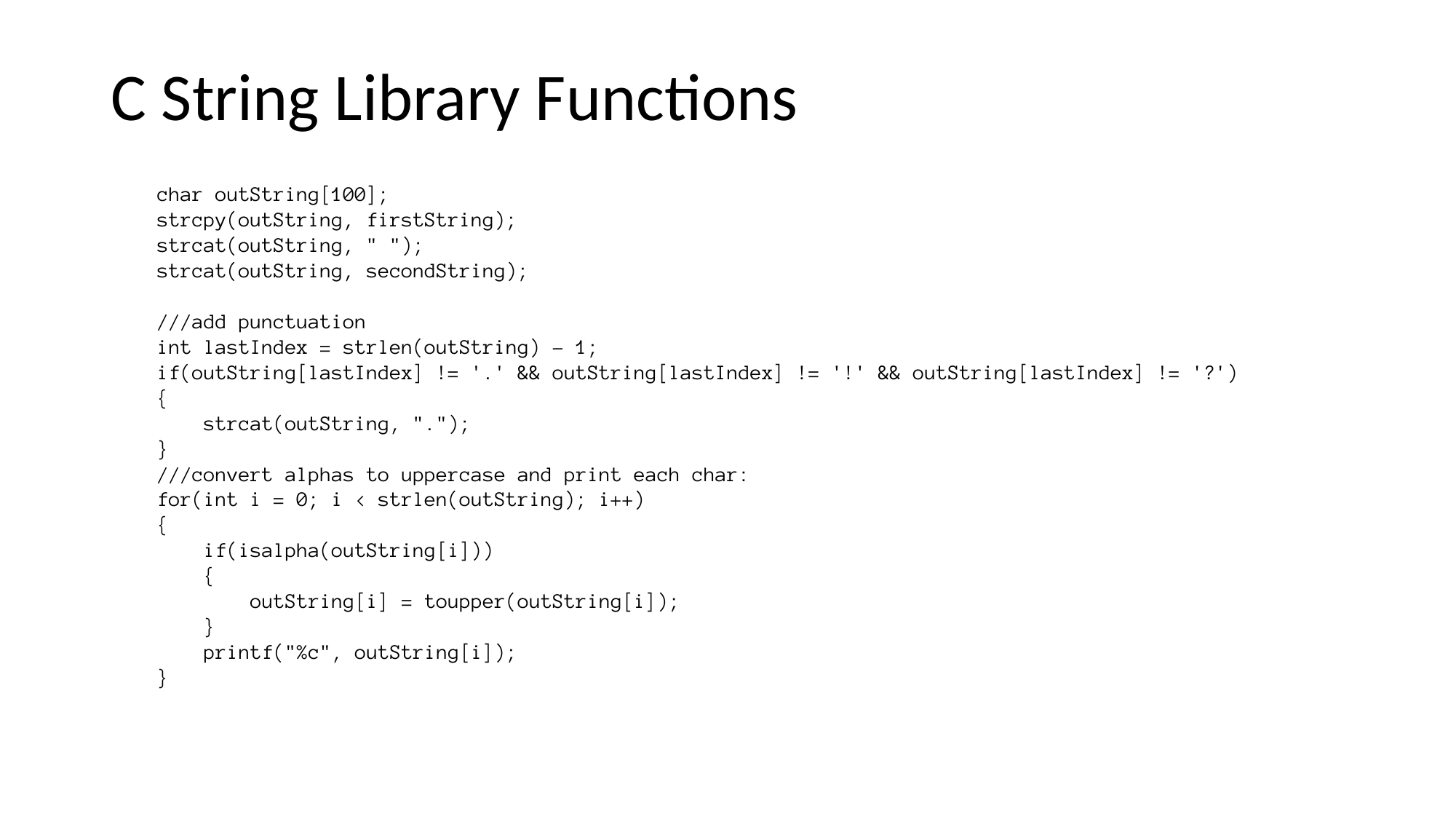

# C String Library Functions
    char outString[100];
    strcpy(outString, firstString);
    strcat(outString, " ");
    strcat(outString, secondString);

    ///add punctuation
    int lastIndex = strlen(outString) - 1;
    if(outString[lastIndex] != '.' && outString[lastIndex] != '!' && outString[lastIndex] != '?')
    {
        strcat(outString, ".");
    }
    ///convert alphas to uppercase and print each char:
    for(int i = 0; i < strlen(outString); i++)
    {
        if(isalpha(outString[i]))
        {
            outString[i] = toupper(outString[i]);
        }
        printf("%c", outString[i]);
    }